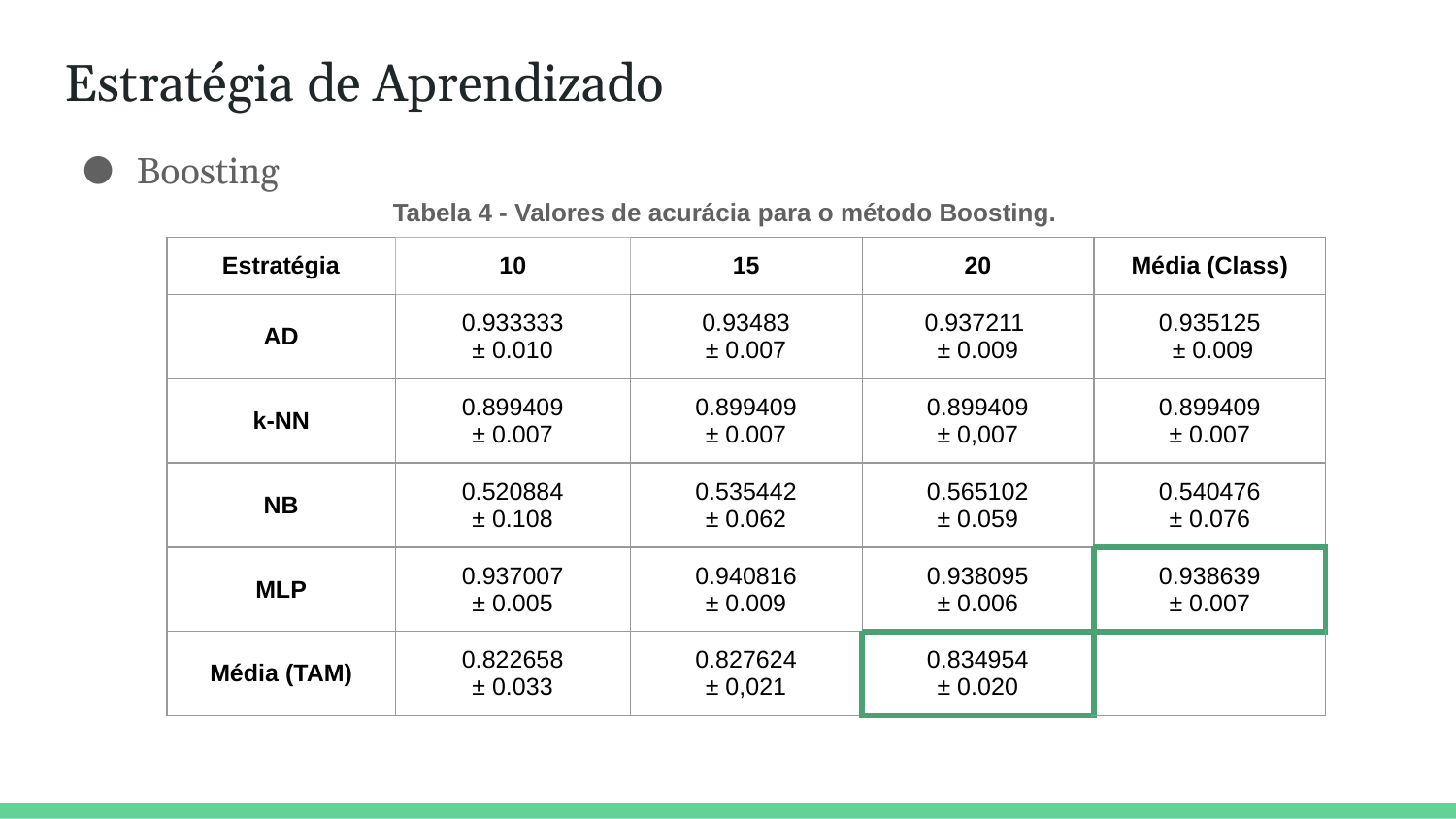

# Estratégia de Aprendizado

Boosting

Tabela 4 - Valores de acurácia para o método Boosting.
| Estratégia | 10 | 15 | 20 | Média (Class) |
| --- | --- | --- | --- | --- |
| AD | 0.933333 ± 0.010 | 0.93483 ± 0.007 | 0.937211 ± 0.009 | 0.935125 ± 0.009 |
| k-NN | 0.899409 ± 0.007 | 0.899409 ± 0.007 | 0.899409 ± 0,007 | 0.899409 ± 0.007 |
| NB | 0.520884 ± 0.108 | 0.535442 ± 0.062 | 0.565102 ± 0.059 | 0.540476 ± 0.076 |
| MLP | 0.937007 ± 0.005 | 0.940816 ± 0.009 | 0.938095 ± 0.006 | 0.938639 ± 0.007 |
| Média (TAM) | 0.822658 ± 0.033 | 0.827624 ± 0,021 | 0.834954 ± 0.020 |  |